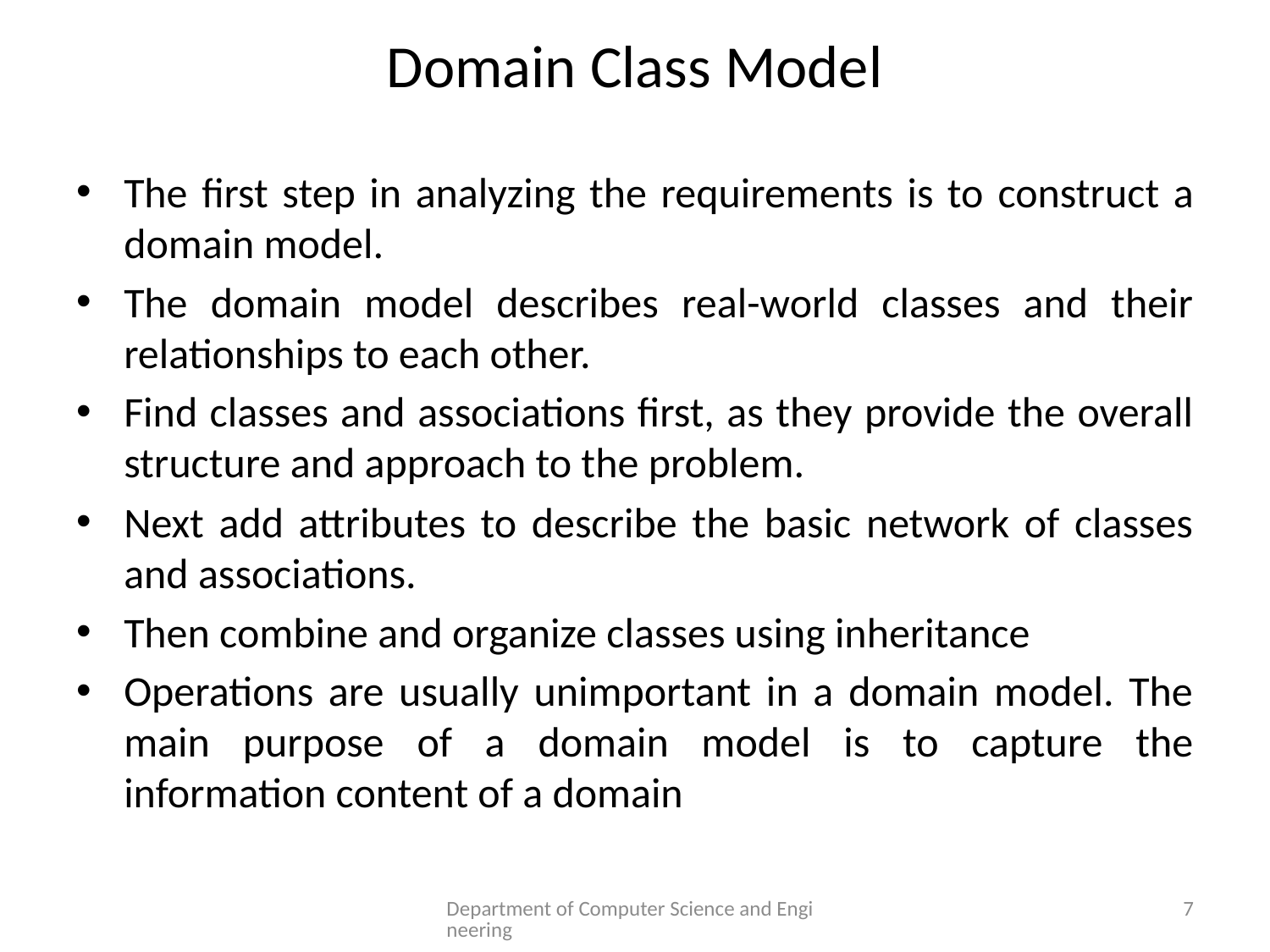

# Domain Class Model
The first step in analyzing the requirements is to construct a domain model.
The domain model describes real-world classes and their relationships to each other.
Find classes and associations first, as they provide the overall structure and approach to the problem.
Next add attributes to describe the basic network of classes and associations.
Then combine and organize classes using inheritance
Operations are usually unimportant in a domain model. The main purpose of a domain model is to capture the information content of a domain

Department of Computer Science and Engineering
7